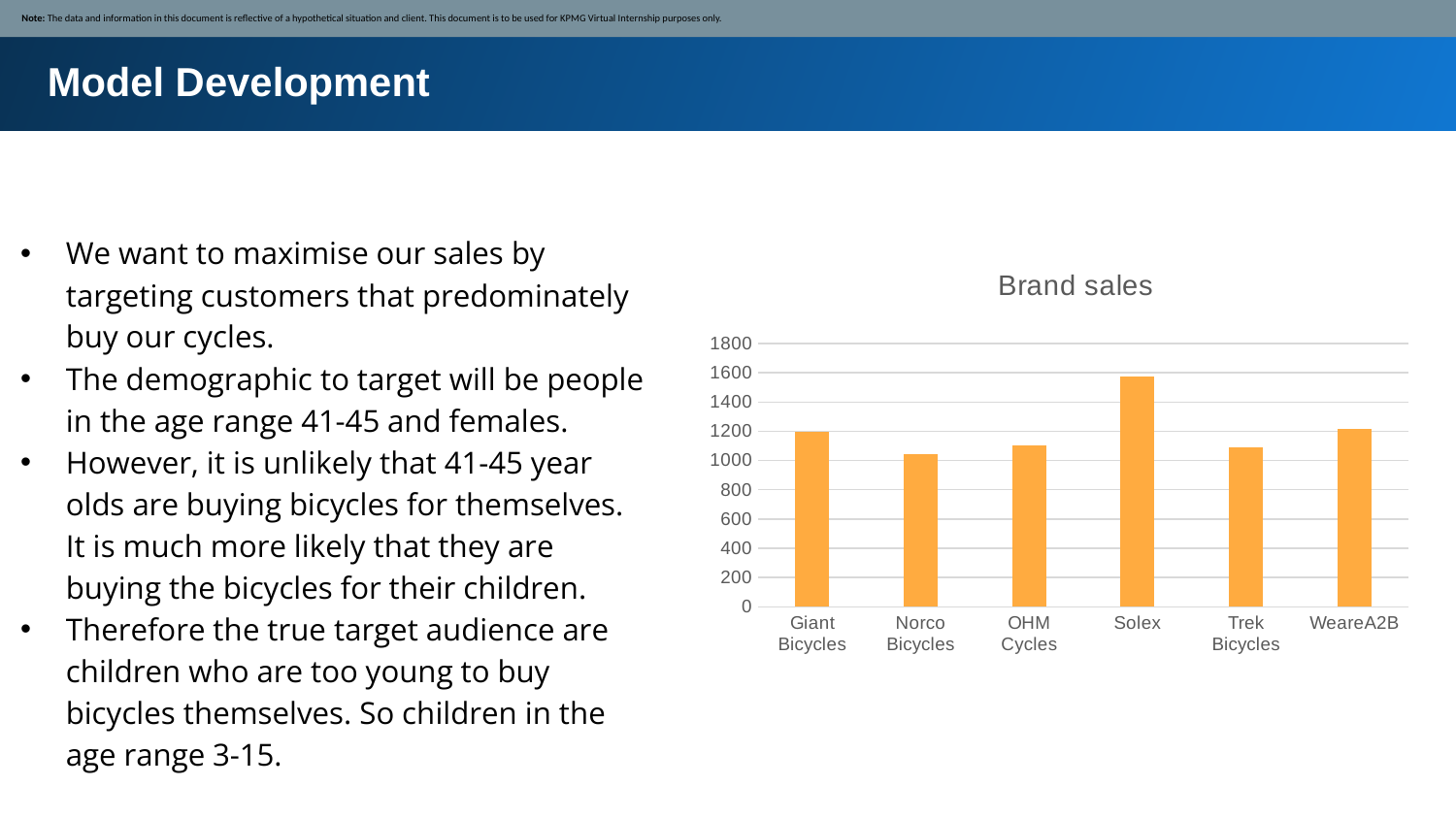

Note: The data and information in this document is reflective of a hypothetical situation and client. This document is to be used for KPMG Virtual Internship purposes only.
Model Development

We want to maximise our sales by targeting customers that predominately buy our cycles.
The demographic to target will be people in the age range 41-45 and females.
However, it is unlikely that 41-45 year olds are buying bicycles for themselves. It is much more likely that they are buying the bicycles for their children.
Therefore the true target audience are children who are too young to buy bicycles themselves. So children in the age range 3-15.

### Chart: Brand sales

| Category |  |
|---|---|
| Giant Bicycles | 1199.0 |
| Norco Bicycles | 1044.0 |
| OHM Cycles | 1100.0 |
| Solex | 1574.0 |
| Trek Bicycles | 1092.0 |
| WeareA2B | 1217.0 |